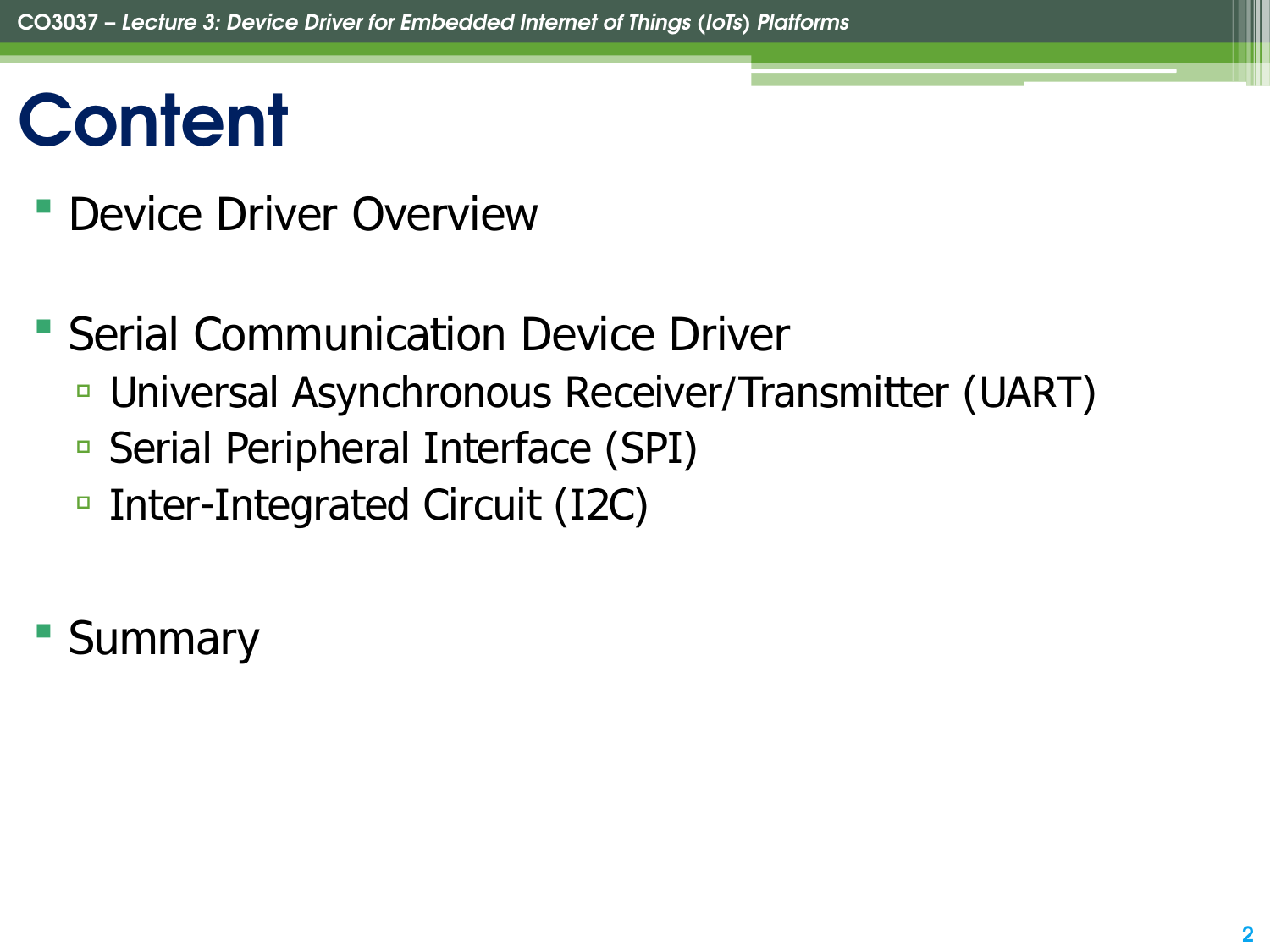

# Content
Device Driver Overview

Serial Communication Device Driver
Universal Asynchronous Receiver/Transmitter (UART)
Serial Peripheral Interface (SPI)
Inter-Integrated Circuit (I2C)

Summary